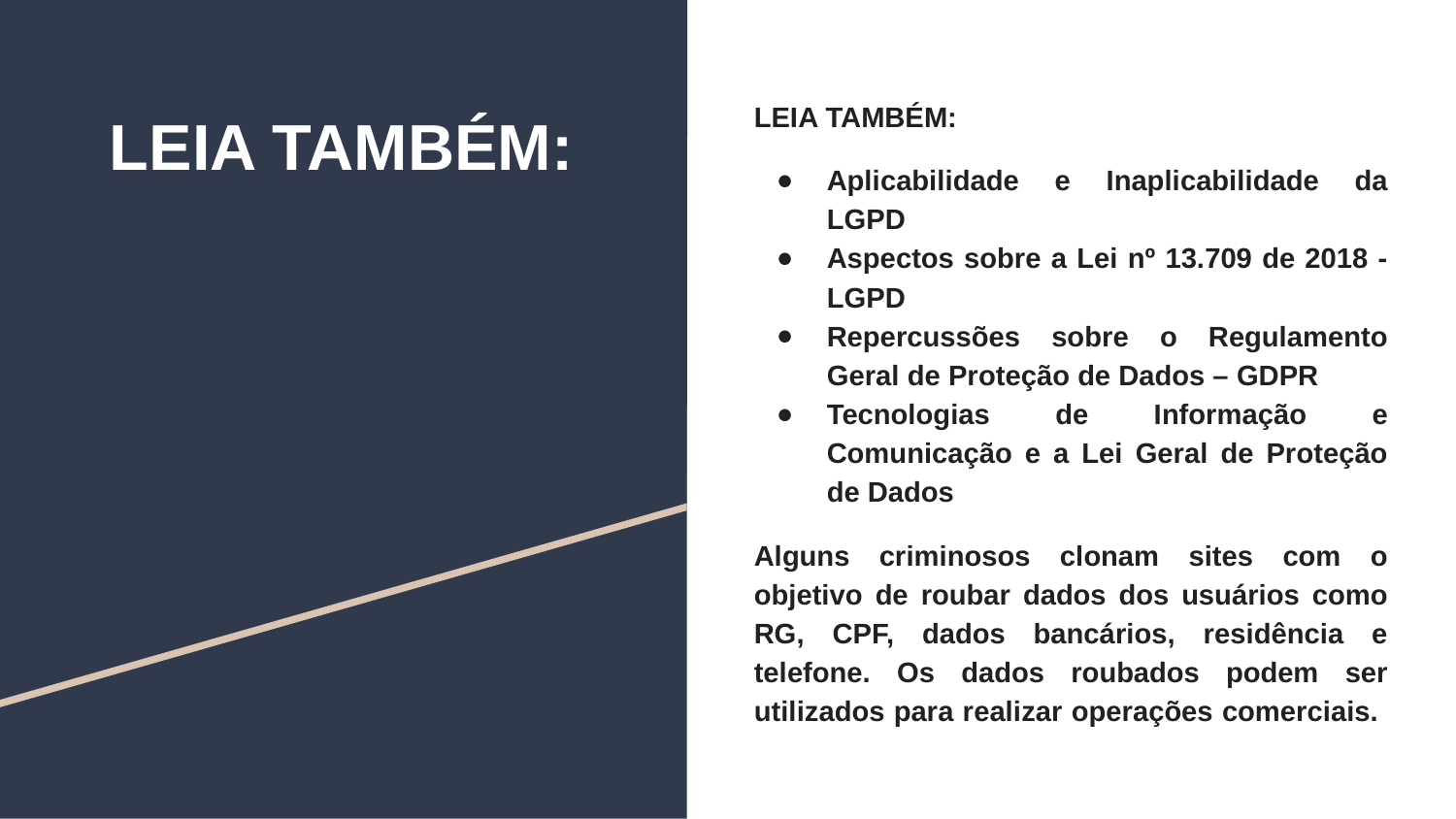

# LEIA TAMBÉM:

LEIA TAMBÉM:
Aplicabilidade e Inaplicabilidade da LGPD
Aspectos sobre a Lei nº 13.709 de 2018 - LGPD
Repercussões sobre o Regulamento Geral de Proteção de Dados – GDPR
Tecnologias de Informação e Comunicação e a Lei Geral de Proteção de Dados
Alguns criminosos clonam sites com o objetivo de roubar dados dos usuários como RG, CPF, dados bancários, residência e telefone. Os dados roubados podem ser utilizados para realizar operações comerciais.